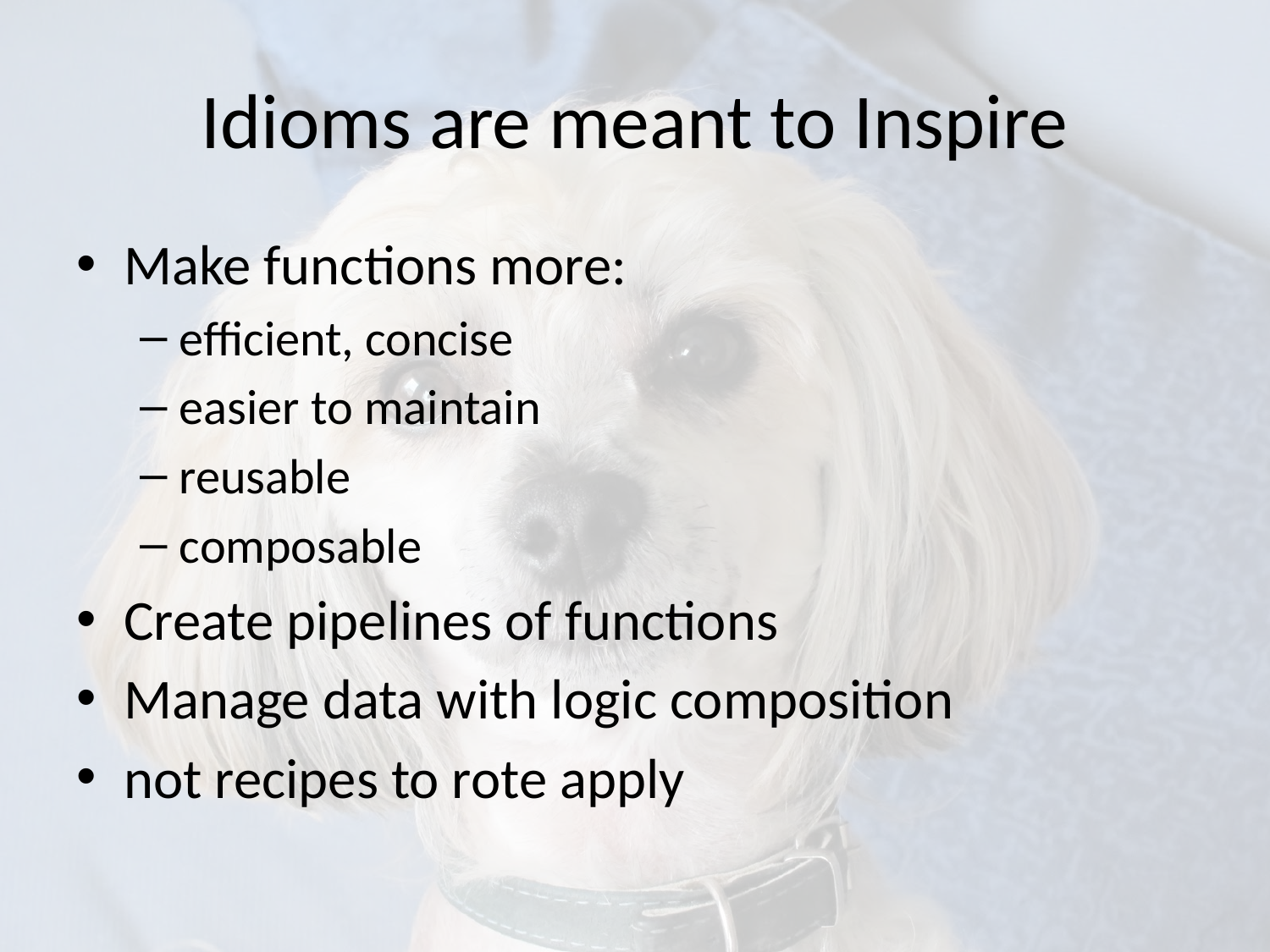

# Idioms are meant to Inspire
Make functions more:
efficient, concise
easier to maintain
reusable
composable
Create pipelines of functions
Manage data with logic composition
not recipes to rote apply